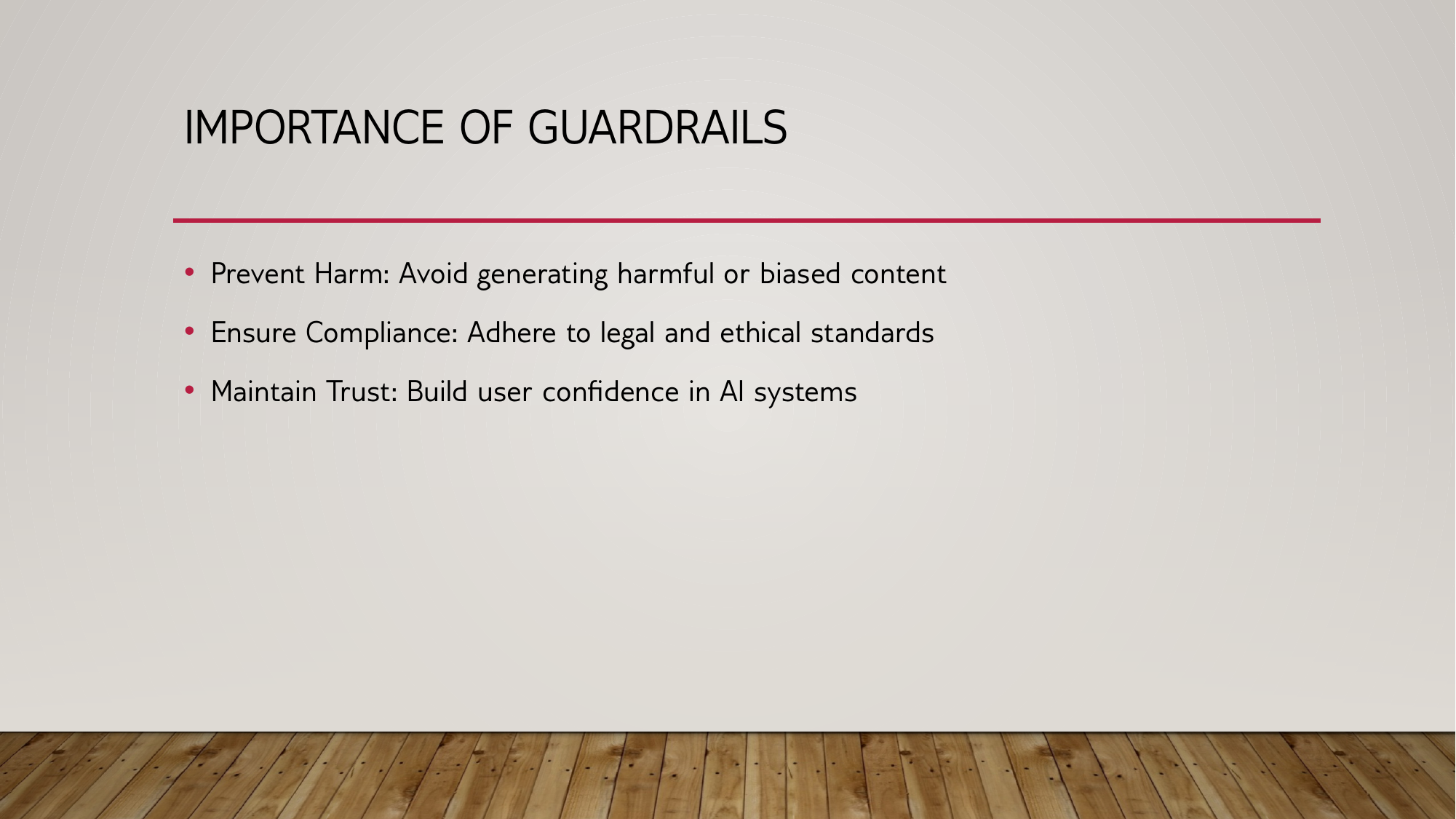

# Importance of guardrails
Prevent Harm: Avoid generating harmful or biased content
Ensure Compliance: Adhere to legal and ethical standards
Maintain Trust: Build user confidence in AI systems​